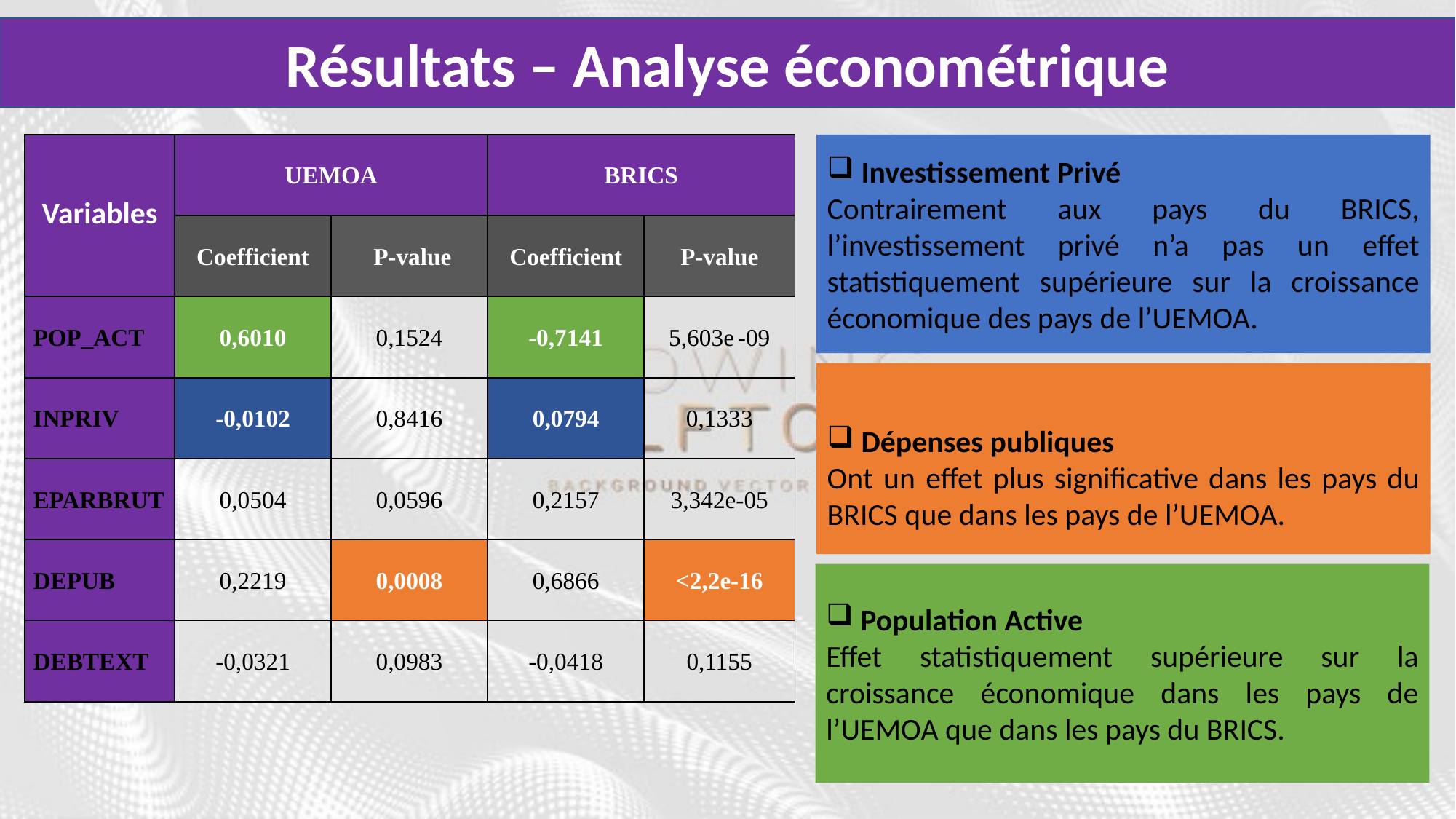

Résultats – Analyse économétrique
| Variables | UEMOA |  | BRICS |  |
| --- | --- | --- | --- | --- |
|  | Coefficient | P-value | Coefficient | P-value |
| POP\_ACT | 0,6010 | 0,1524 | -0,7141 | 5,603e -09 |
| INPRIV | -0,0102 | 0,8416 | 0,0794 | 0,1333 |
| EPARBRUT | 0,0504 | 0,0596 | 0,2157 | 3,342e-05 |
| DEPUB | 0,2219 | 0,0008 | 0,6866 | <2,2e-16 |
| DEBTEXT | -0,0321 | 0,0983 | -0,0418 | 0,1155 |
Investissement Privé
Contrairement aux pays du BRICS, l’investissement privé n’a pas un effet statistiquement supérieure sur la croissance économique des pays de l’UEMOA.

Dépenses publiques
Ont un effet plus significative dans les pays du BRICS que dans les pays de l’UEMOA.
Population Active
Effet statistiquement supérieure sur la croissance économique dans les pays de l’UEMOA que dans les pays du BRICS.